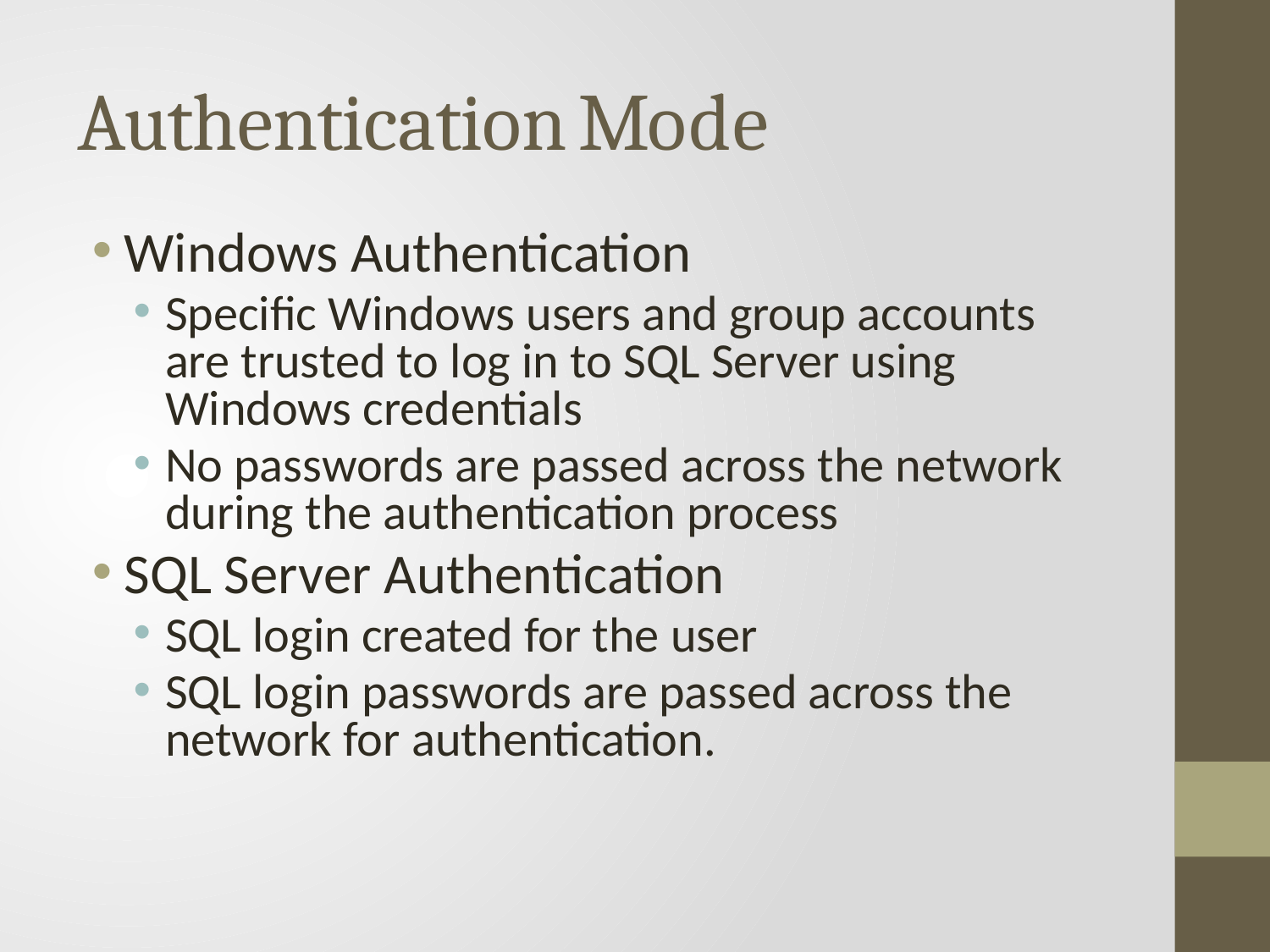

# Authentication Mode
Windows Authentication
Specific Windows users and group accounts are trusted to log in to SQL Server using Windows credentials
No passwords are passed across the network during the authentication process
SQL Server Authentication
SQL login created for the user
SQL login passwords are passed across the network for authentication.